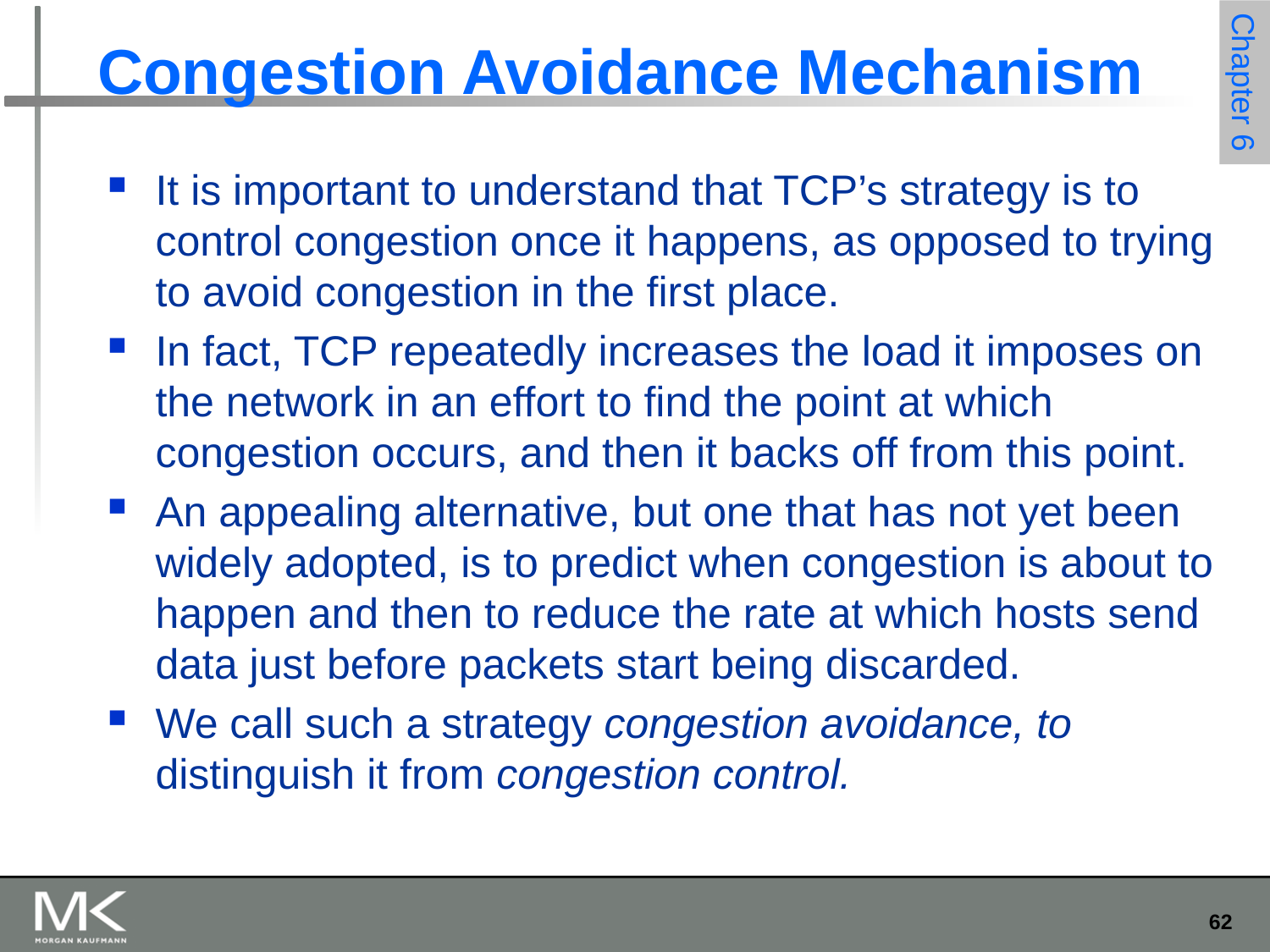

# Congestion Avoidance Mechanism
It is important to understand that TCP’s strategy is to control congestion once it happens, as opposed to trying to avoid congestion in the first place.
In fact, TCP repeatedly increases the load it imposes on the network in an effort to find the point at which congestion occurs, and then it backs off from this point.
An appealing alternative, but one that has not yet been widely adopted, is to predict when congestion is about to happen and then to reduce the rate at which hosts send data just before packets start being discarded.
We call such a strategy congestion avoidance, to distinguish it from congestion control.